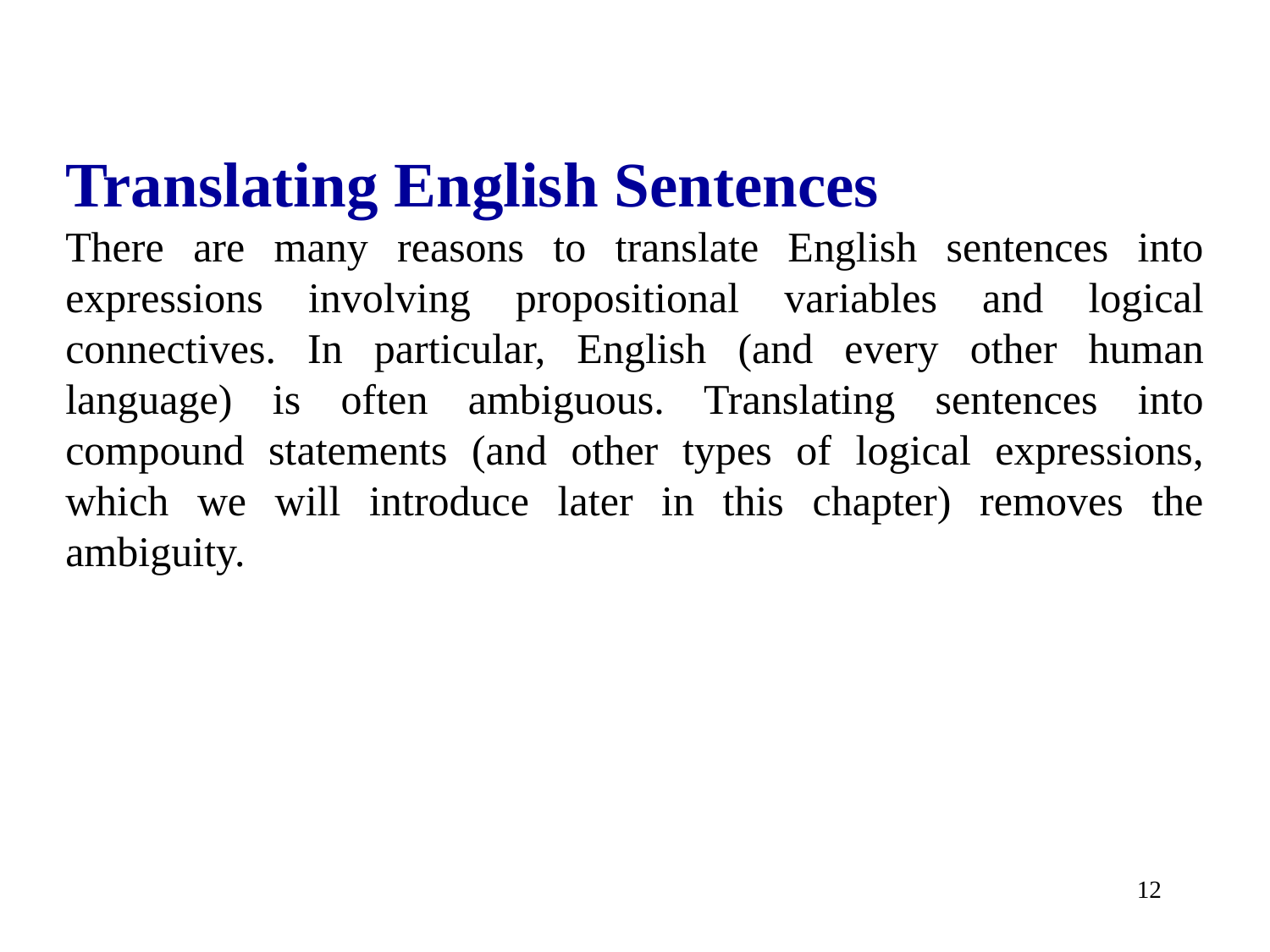

Translating English Sentences
There are many reasons to translate English sentences into expressions involving propositional variables and logical connectives. In particular, English (and every other human language) is often ambiguous. Translating sentences into compound statements (and other types of logical expressions, which we will introduce later in this chapter) removes the ambiguity.
12